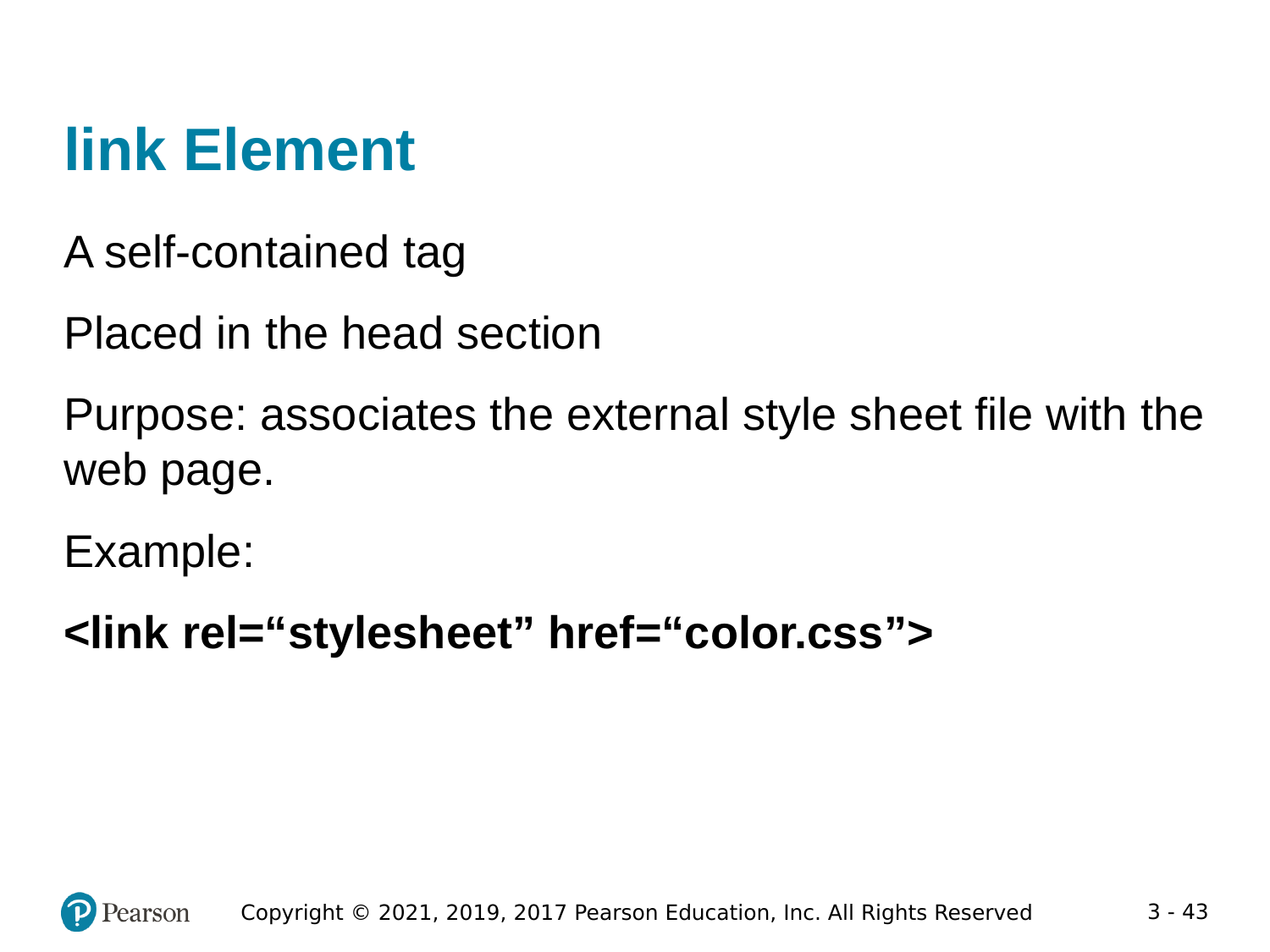

# link Element
A self-contained tag
Placed in the head section
Purpose: associates the external style sheet file with the web page.
Example:
<link rel=“stylesheet” href=“color.css”>